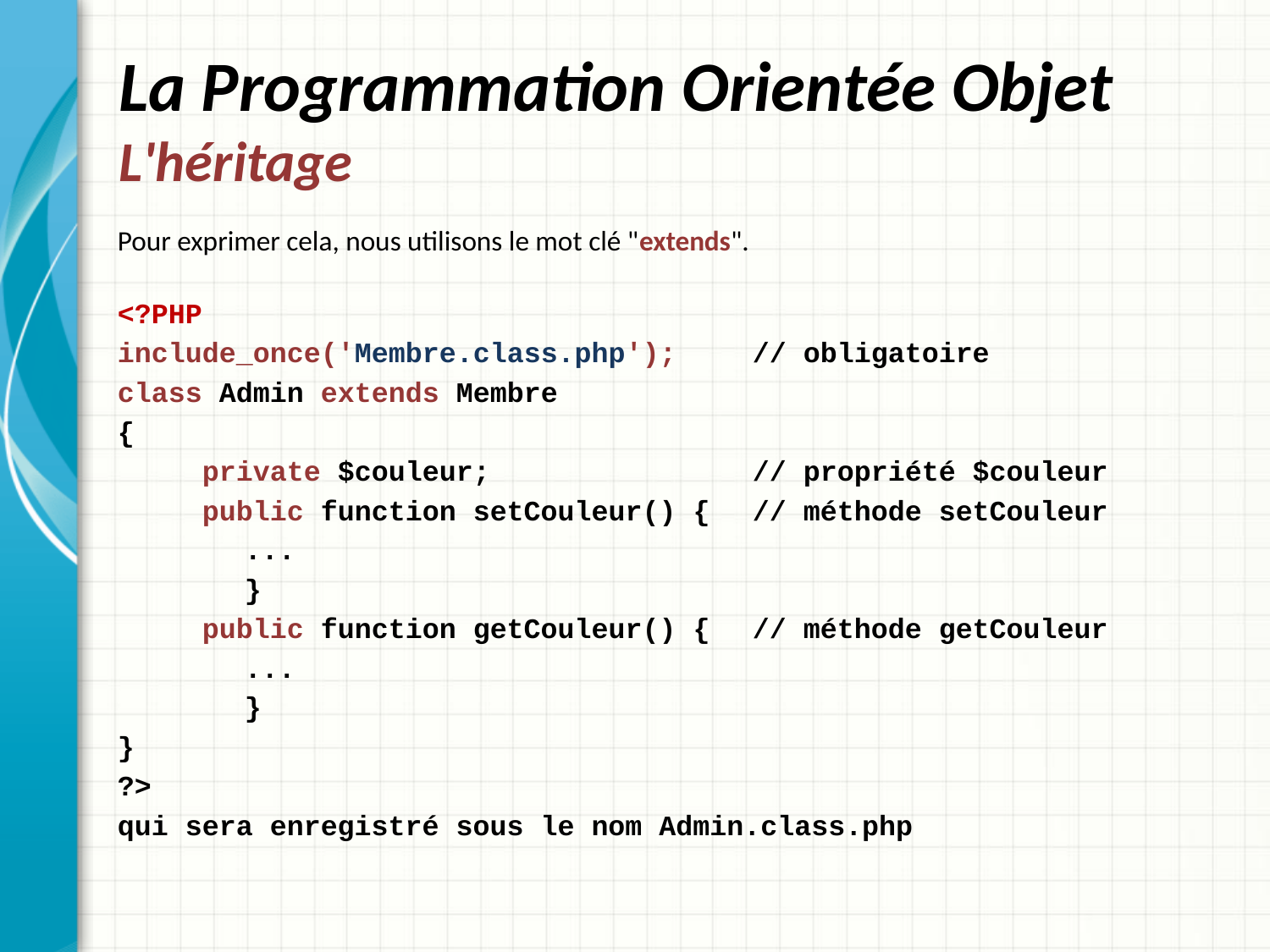

# La Programmation Orientée Objet L'héritage
Pour exprimer cela, nous utilisons le mot clé "extends".

<?PHP
include_once('Membre.class.php');	// obligatoire
class Admin extends Membre
{
     private $couleur;			// propriété $couleur
     public function setCouleur() {	// méthode setCouleur
	...
	}
     public function getCouleur() {	// méthode getCouleur
	...
	}
}
?>
qui sera enregistré sous le nom Admin.class.php